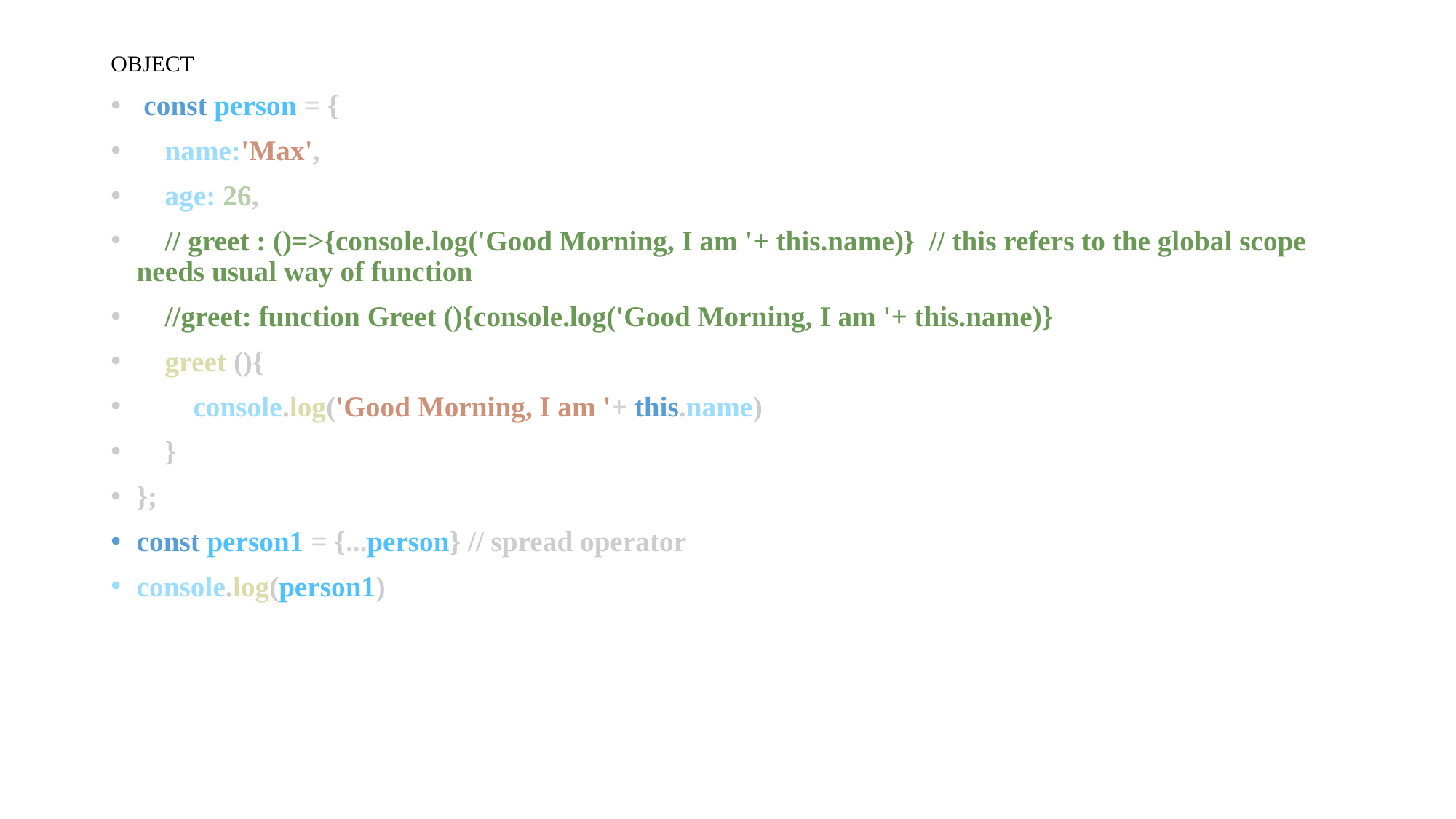

OBJECT
 const person = {
    name:'Max',
    age: 26,
    // greet : ()=>{console.log('Good Morning, I am '+ this.name)}  // this refers to the global scope needs usual way of function
    //greet: function Greet (){console.log('Good Morning, I am '+ this.name)}
    greet (){
        console.log('Good Morning, I am '+ this.name)
    }
};
const person1 = {...person} // spread operator
console.log(person1)